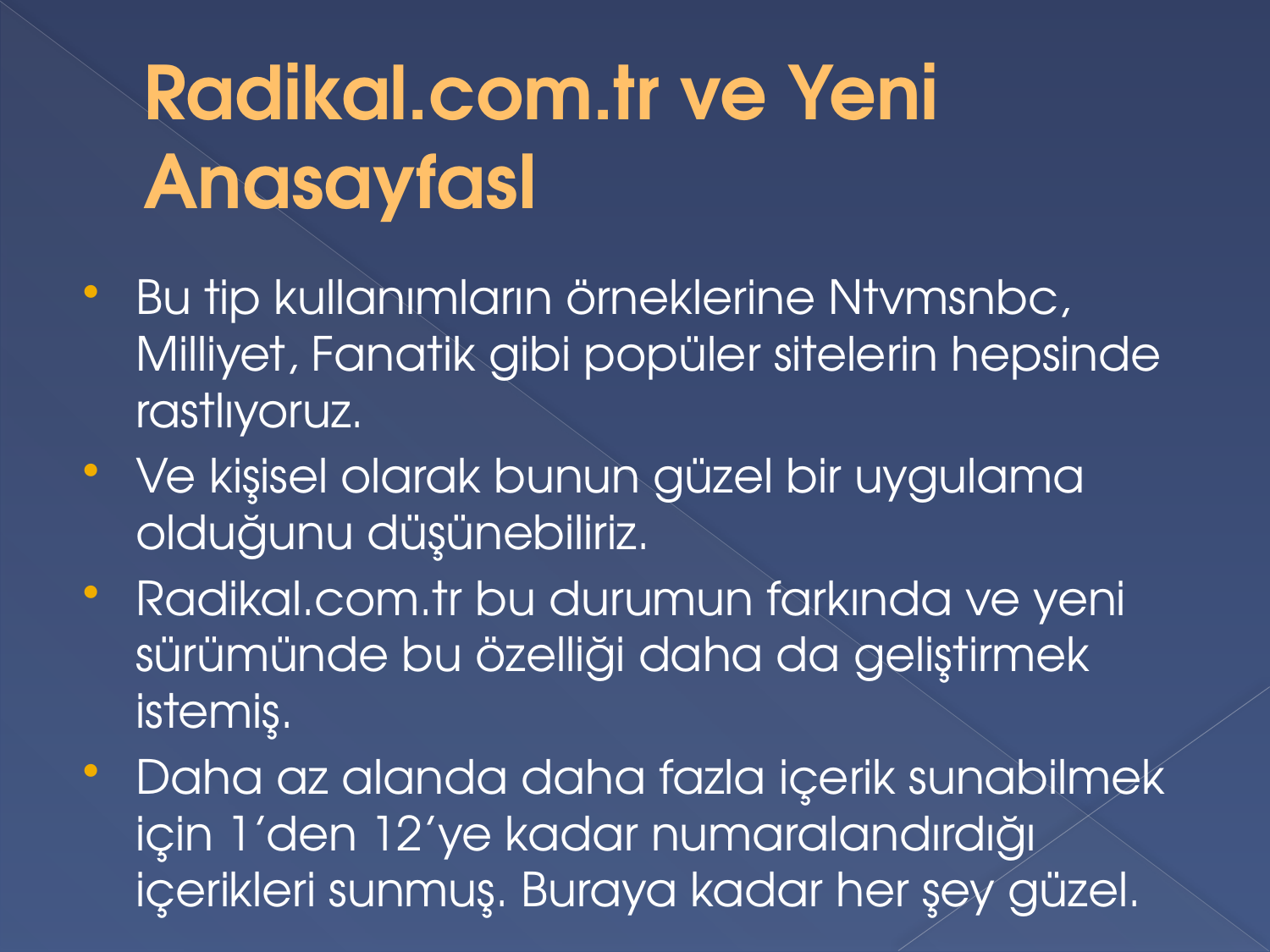

# Radikal.com.tr ve Yeni AnasayfasI
Bu tip kullanımların örneklerine Ntvmsnbc, Milliyet, Fanatik gibi popüler sitelerin hepsinde rastlıyoruz.
Ve kişisel olarak bunun güzel bir uygulama olduğunu düşünebiliriz.
Radikal.com.tr bu durumun farkında ve yeni sürümünde bu özelliği daha da geliştirmek istemiş.
Daha az alanda daha fazla içerik sunabilmek için 1’den 12’ye kadar numaralandırdığı içerikleri sunmuş. Buraya kadar her şey güzel.